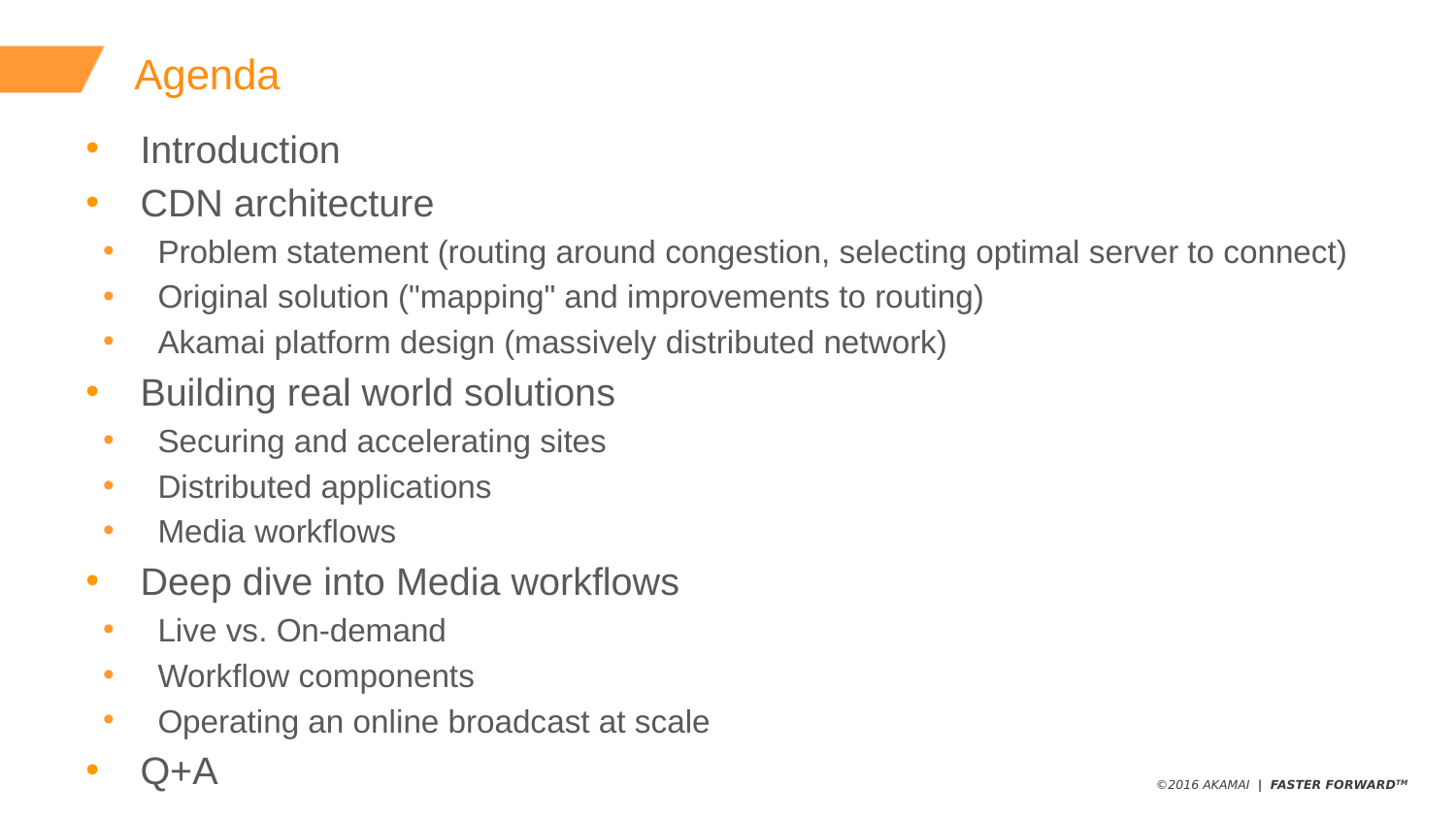

# Agenda
Introduction
CDN architecture
Problem statement (routing around congestion, selecting optimal server to connect)
Original solution ("mapping" and improvements to routing)
Akamai platform design (massively distributed network)
Building real world solutions
Securing and accelerating sites
Distributed applications
Media workflows
Deep dive into Media workflows
Live vs. On-demand
Workflow components
Operating an online broadcast at scale
Q+A